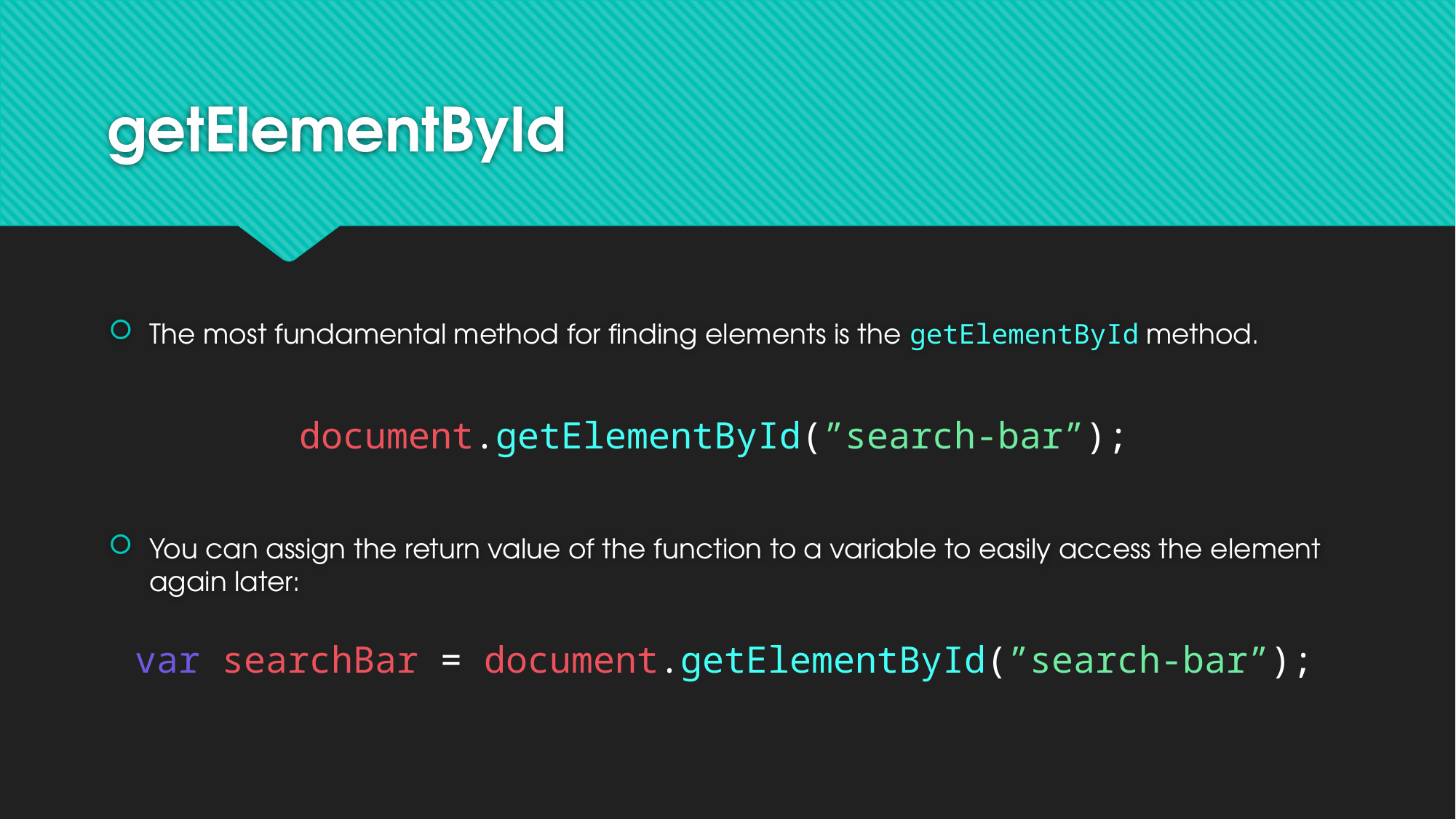

# getElementById
The most fundamental method for finding elements is the getElementById method.
document.getElementById(”search-bar”);
You can assign the return value of the function to a variable to easily access the element again later:
var searchBar = document.getElementById(”search-bar”);